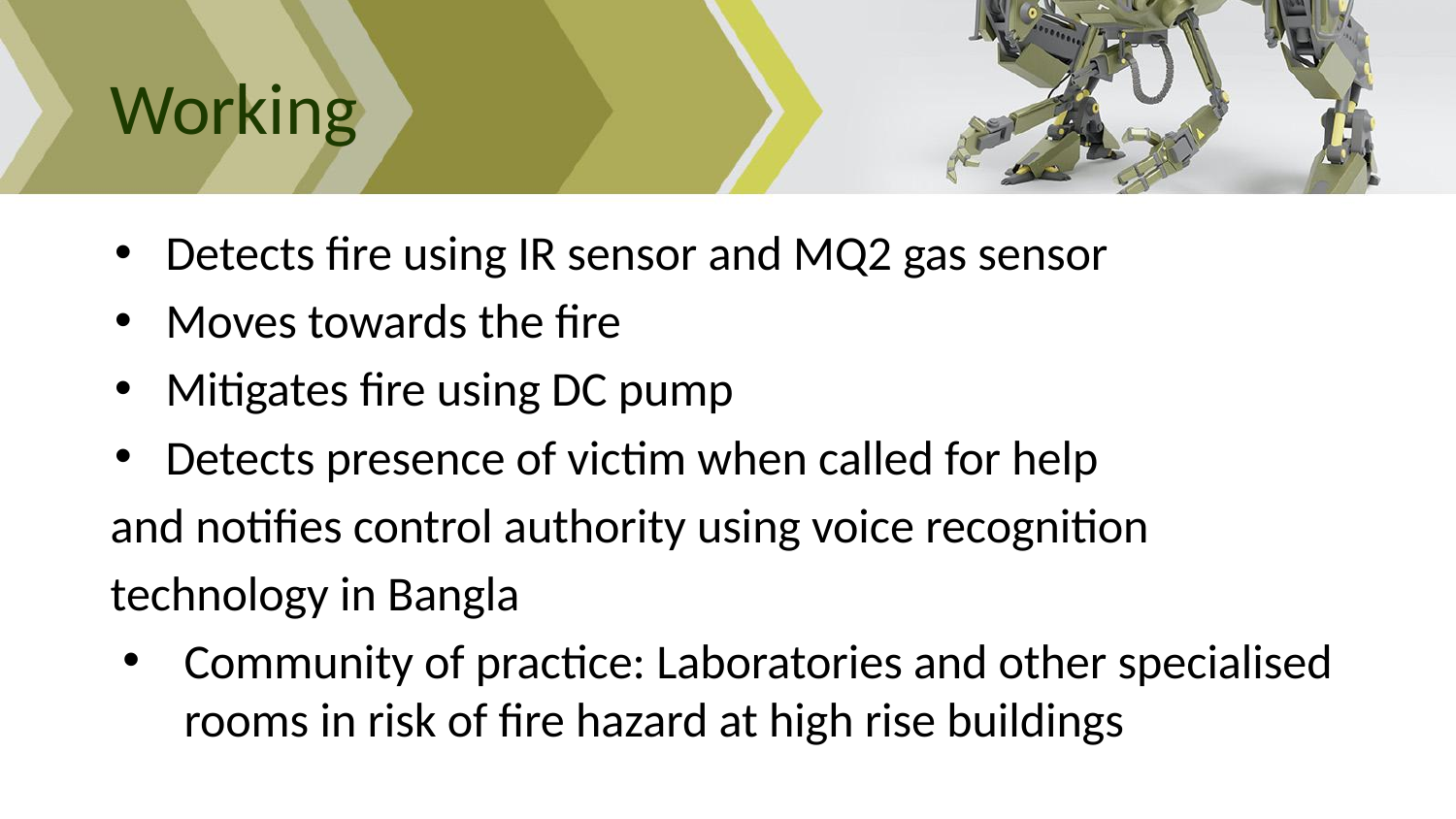

# Working
Detects fire using IR sensor and MQ2 gas sensor
Moves towards the fire
Mitigates fire using DC pump
Detects presence of victim when called for help
and notifies control authority using voice recognition
technology in Bangla
Community of practice: Laboratories and other specialised rooms in risk of fire hazard at high rise buildings